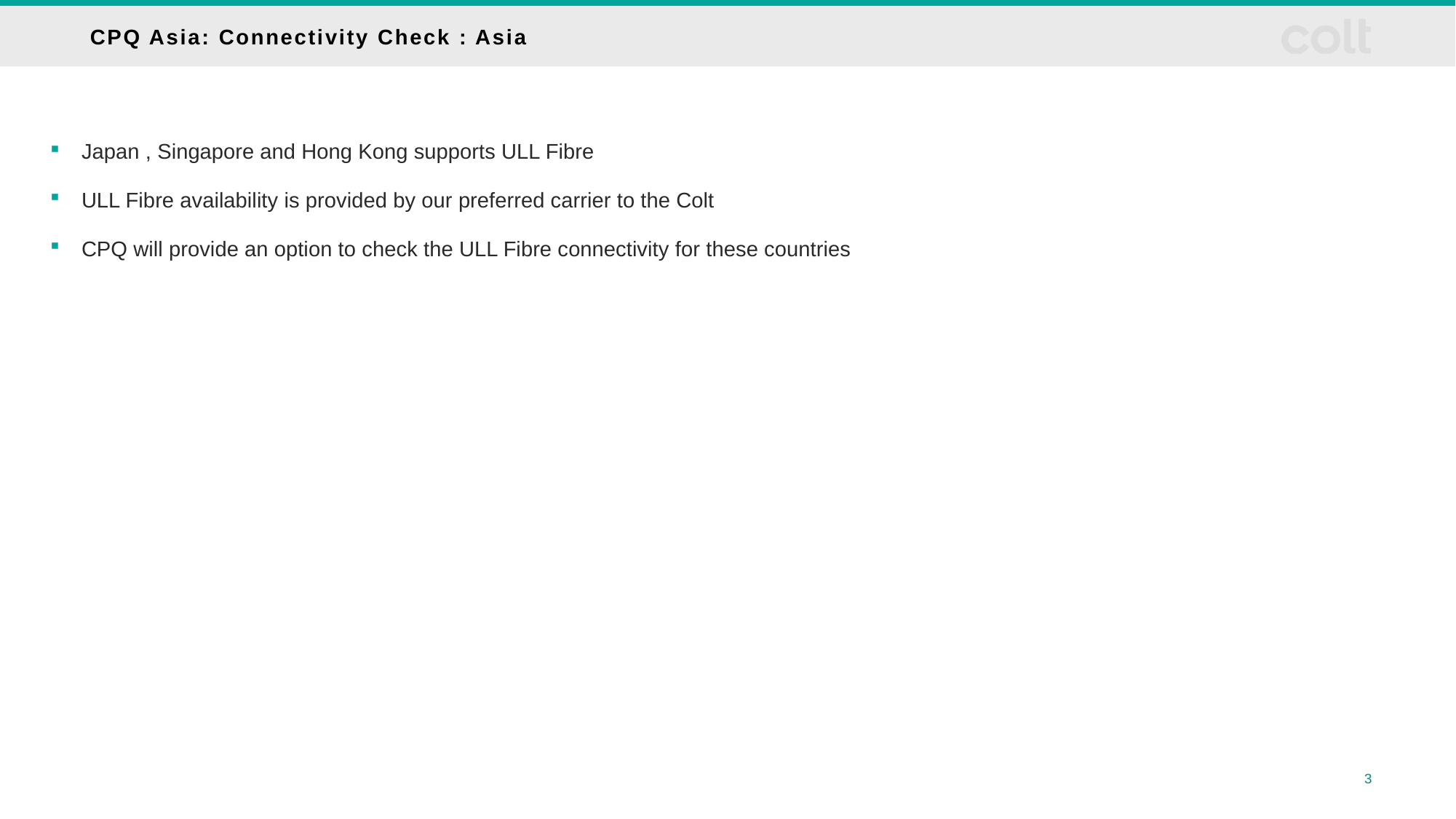

# CPQ Asia: Connectivity Check : Asia
Japan , Singapore and Hong Kong supports ULL Fibre
ULL Fibre availability is provided by our preferred carrier to the Colt
CPQ will provide an option to check the ULL Fibre connectivity for these countries

3